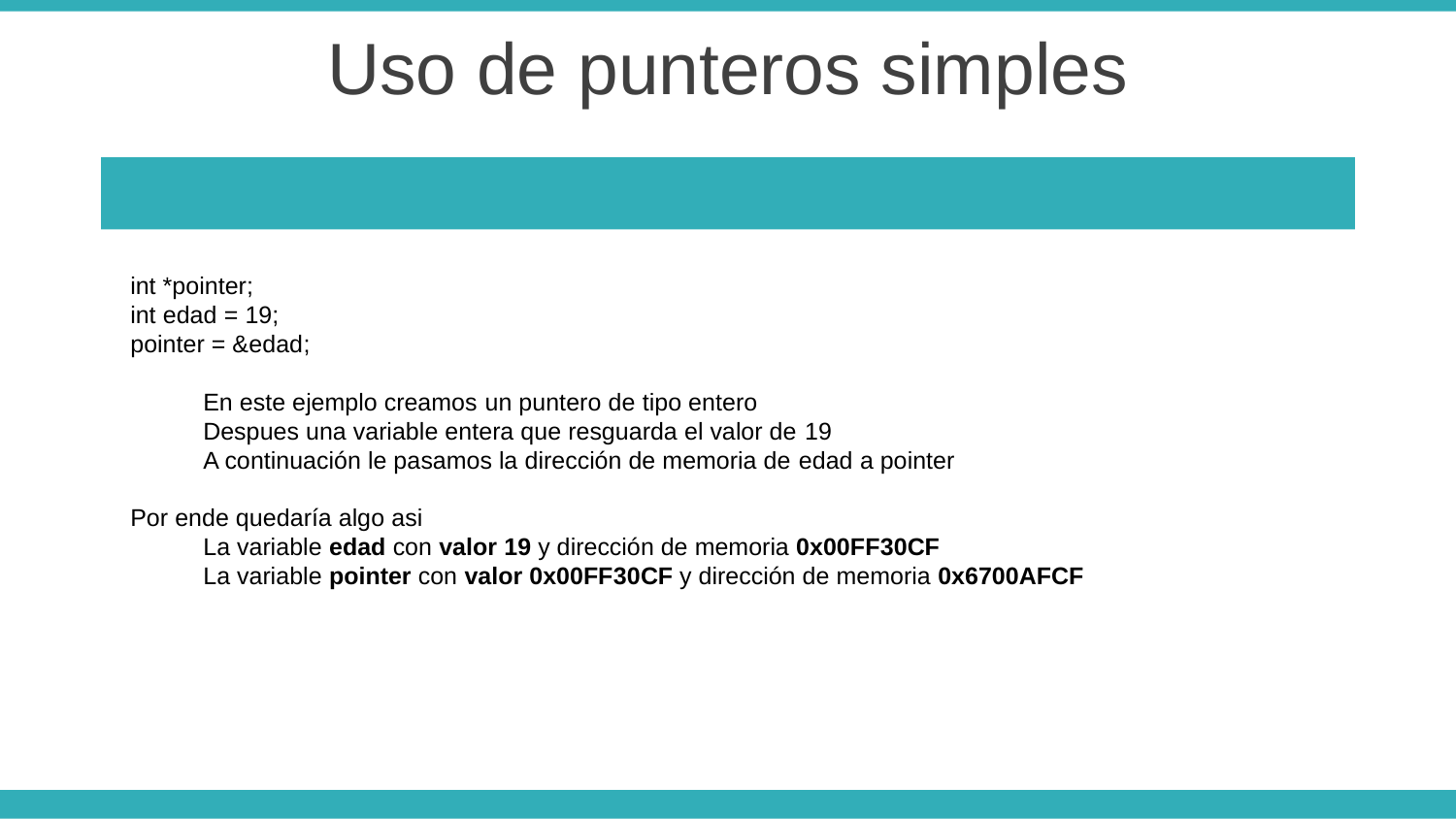

Uso de punteros simples

int *pointer;
int edad = 19;
pointer = &edad;

En este ejemplo creamos un puntero de tipo entero
Despues una variable entera que resguarda el valor de 19
A continuación le pasamos la dirección de memoria de edad a pointer

Por ende quedaría algo asi
La variable edad con valor 19 y dirección de memoria 0x00FF30CF
La variable pointer con valor 0x00FF30CF y dirección de memoria 0x6700AFCF